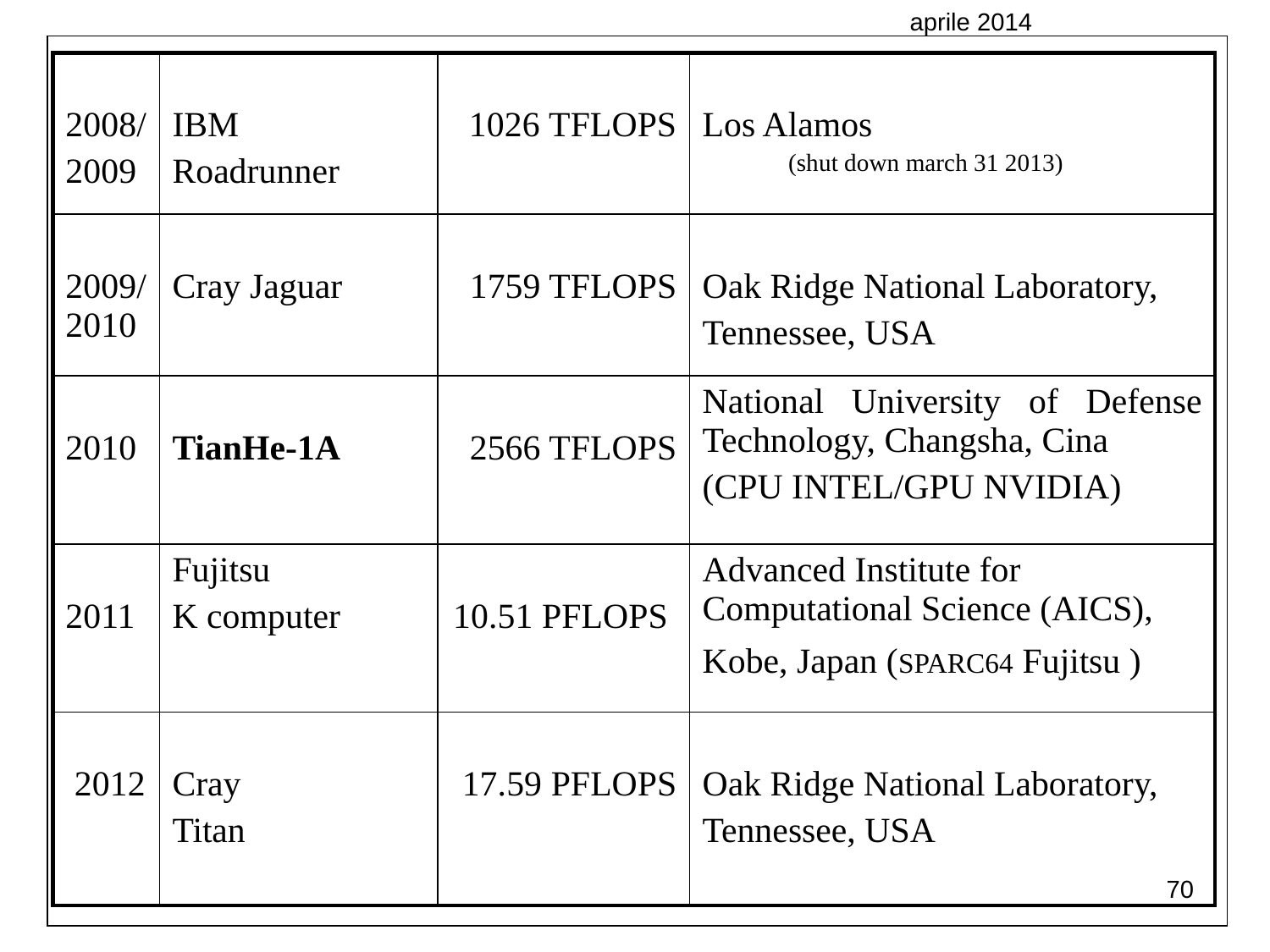

aprile 2014

| 2008/ 2009 | IBM Roadrunner | 1026 TFLOPS | Los Alamos (shut down march 31 2013) |
| --- | --- | --- | --- |
| 2009/2010 | Cray Jaguar | 1759 TFLOPS | Oak Ridge National Laboratory, Tennessee, USA |
| 2010 | TianHe-1A | 2566 TFLOPS | National University of Defense Technology, Changsha, Cina (CPU INTEL/GPU NVIDIA) |
| 2011 | Fujitsu K computer | 10.51 PFLOPS | Advanced Institute for Computational Science (AICS), Kobe, Japan (SPARC64 Fujitsu ) |
| 2012 | Cray Titan | 17.59 PFLOPS | Oak Ridge National Laboratory, Tennessee, USA |
70